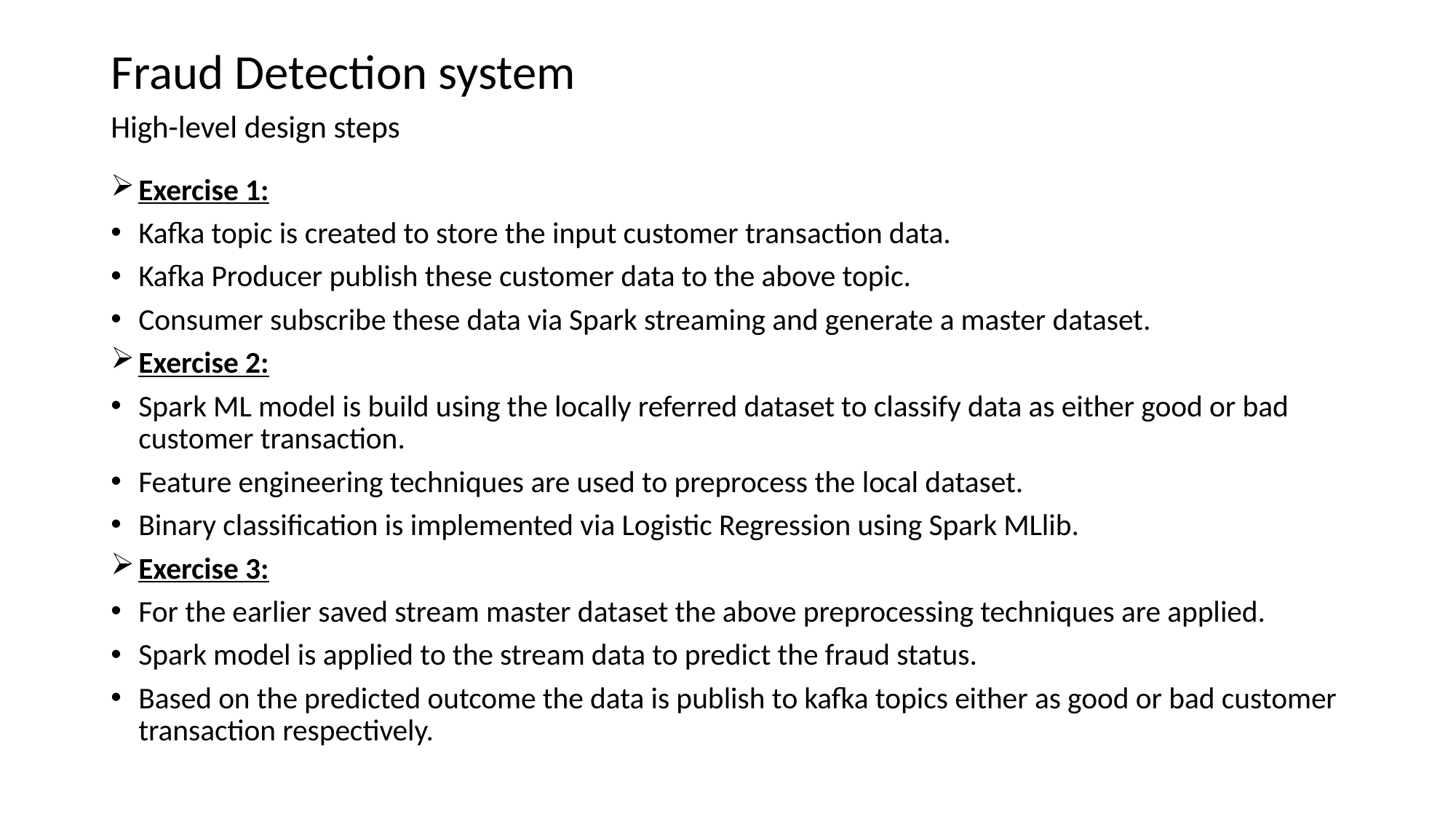

# Fraud Detection system
High-level design steps
Exercise 1:
Kafka topic is created to store the input customer transaction data.
Kafka Producer publish these customer data to the above topic.
Consumer subscribe these data via Spark streaming and generate a master dataset.
Exercise 2:
Spark ML model is build using the locally referred dataset to classify data as either good or bad customer transaction.
Feature engineering techniques are used to preprocess the local dataset.
Binary classification is implemented via Logistic Regression using Spark MLlib.
Exercise 3:
For the earlier saved stream master dataset the above preprocessing techniques are applied.
Spark model is applied to the stream data to predict the fraud status.
Based on the predicted outcome the data is publish to kafka topics either as good or bad customer transaction respectively.